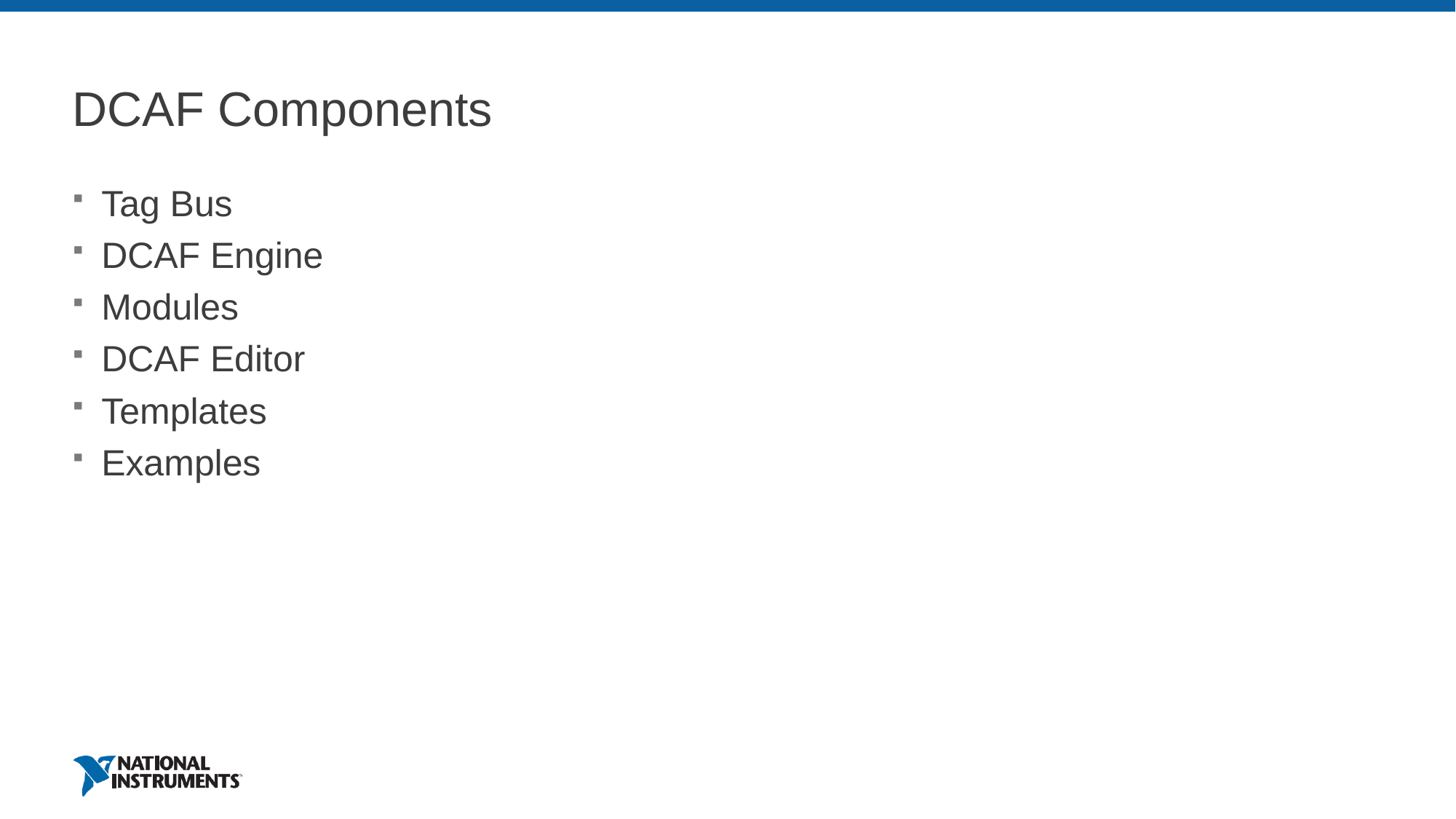

# DCAF Components
Tag Bus
DCAF Engine
Modules
DCAF Editor
Templates
Examples